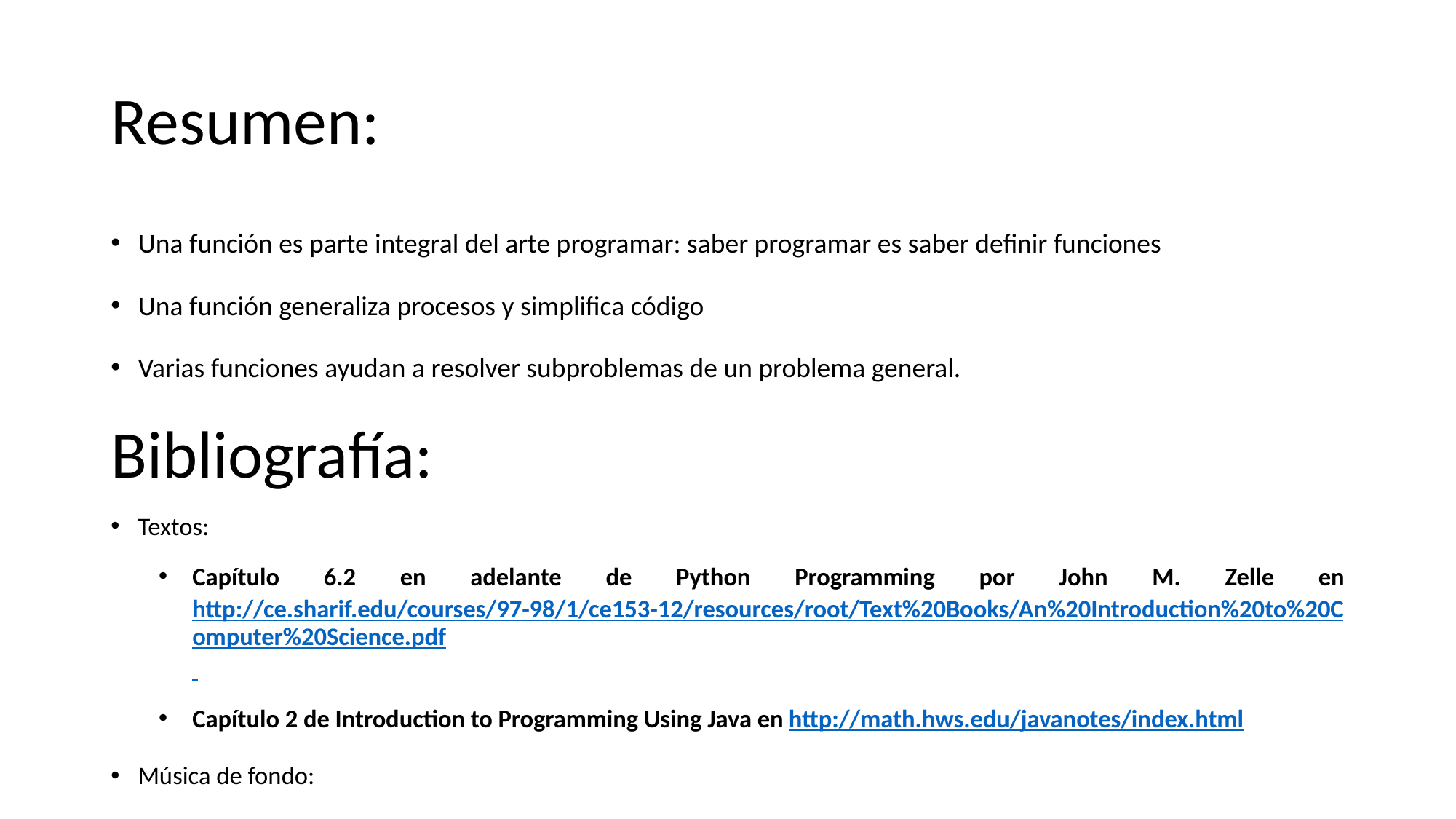

# Resumen:
Una función es parte integral del arte programar: saber programar es saber definir funciones
Una función generaliza procesos y simplifica código
Varias funciones ayudan a resolver subproblemas de un problema general.

Bibliografía:
Textos:
Capítulo 6.2 en adelante de Python Programming por John M. Zelle en http://ce.sharif.edu/courses/97-98/1/ce153-12/resources/root/Text%20Books/An%20Introduction%20to%20Computer%20Science.pdf
Capítulo 2 de Introduction to Programming Using Java en http://math.hws.edu/javanotes/index.html
Música de fondo: